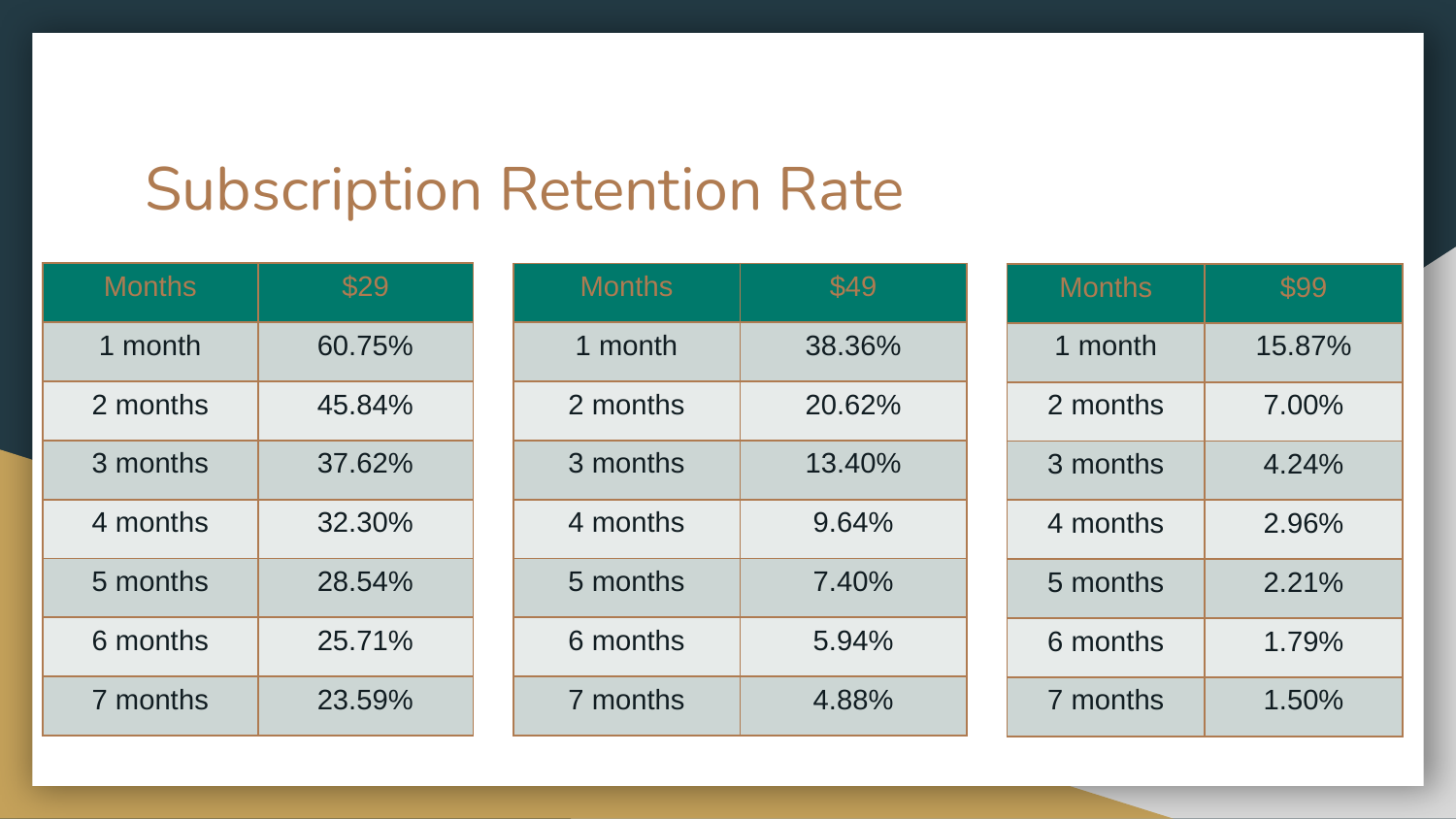

# Subscription Retention Rate
| Months | $29 |
| --- | --- |
| 1 month | 60.75% |
| 2 months | 45.84% |
| 3 months | 37.62% |
| 4 months | 32.30% |
| 5 months | 28.54% |
| 6 months | 25.71% |
| 7 months | 23.59% |
| Months | $49 |
| --- | --- |
| 1 month | 38.36% |
| 2 months | 20.62% |
| 3 months | 13.40% |
| 4 months | 9.64% |
| 5 months | 7.40% |
| 6 months | 5.94% |
| 7 months | 4.88% |
| Months | $99 |
| --- | --- |
| 1 month | 15.87% |
| 2 months | 7.00% |
| 3 months | 4.24% |
| 4 months | 2.96% |
| 5 months | 2.21% |
| 6 months | 1.79% |
| 7 months | 1.50% |